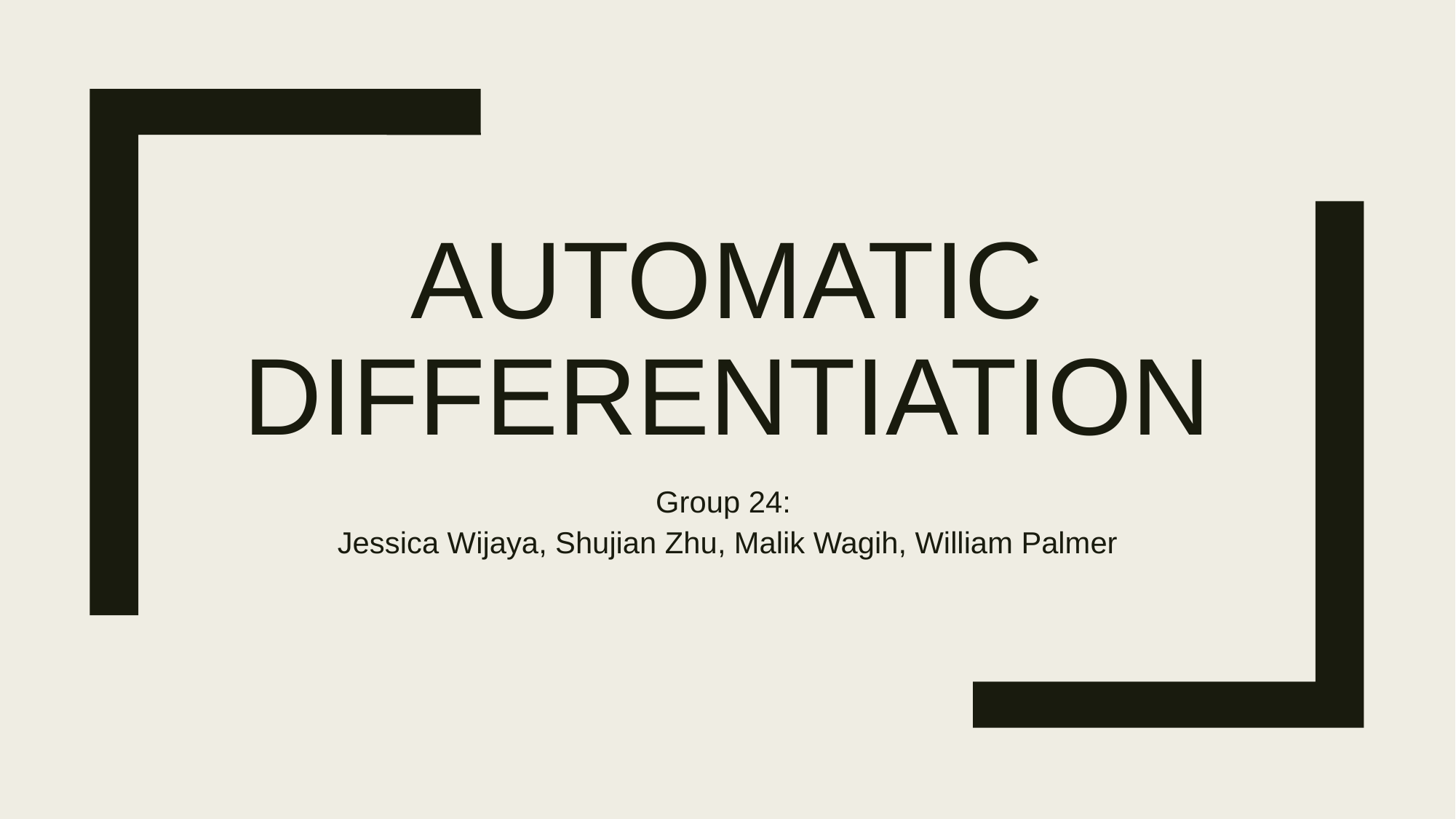

# Automatic Differentiation
Group 24:
Jessica Wijaya, Shujian Zhu, Malik Wagih, William Palmer